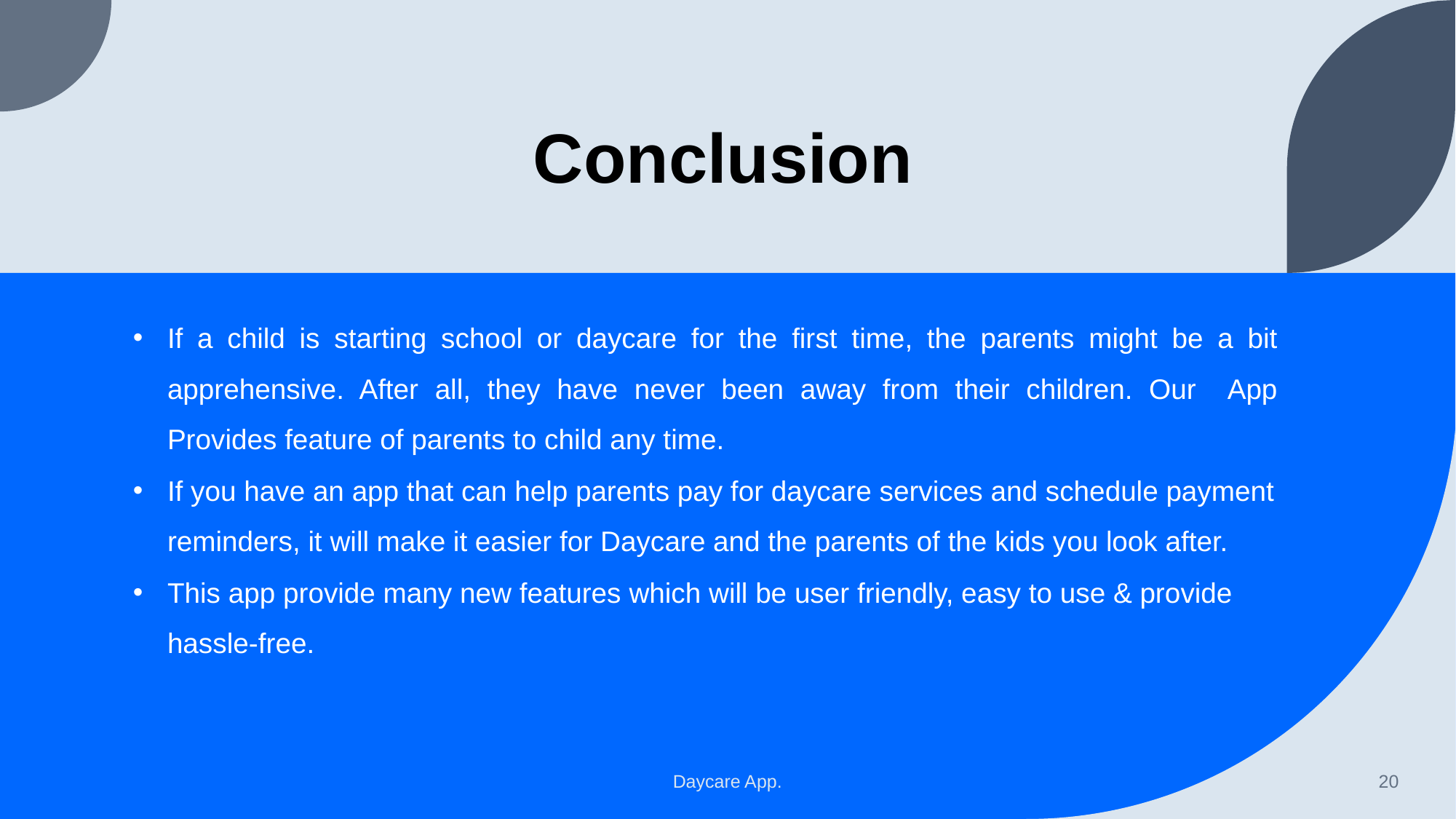

# Conclusion
If a child is starting school or daycare for the first time, the parents might be a bit apprehensive. After all, they have never been away from their children. Our  App Provides feature of parents to child any time.
If you have an app that can help parents pay for daycare services and schedule payment reminders, it will make it easier for Daycare and the parents of the kids you look after.
This app provide many new features which will be user friendly, easy to use & provide hassle-free.

Daycare App.
20